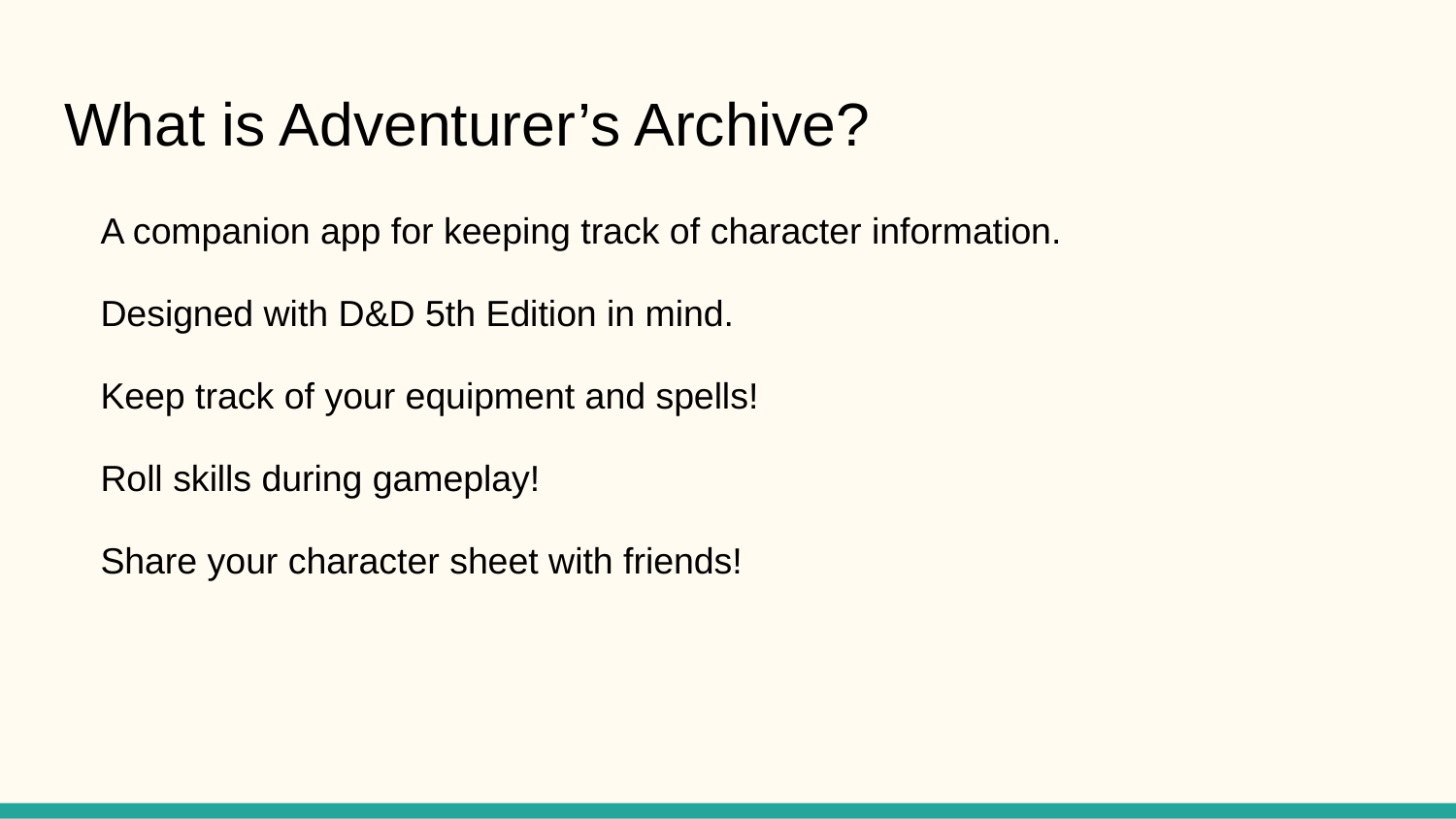

# What is Adventurer’s Archive?
A companion app for keeping track of character information.
Designed with D&D 5th Edition in mind.
Keep track of your equipment and spells!
Roll skills during gameplay!
Share your character sheet with friends!